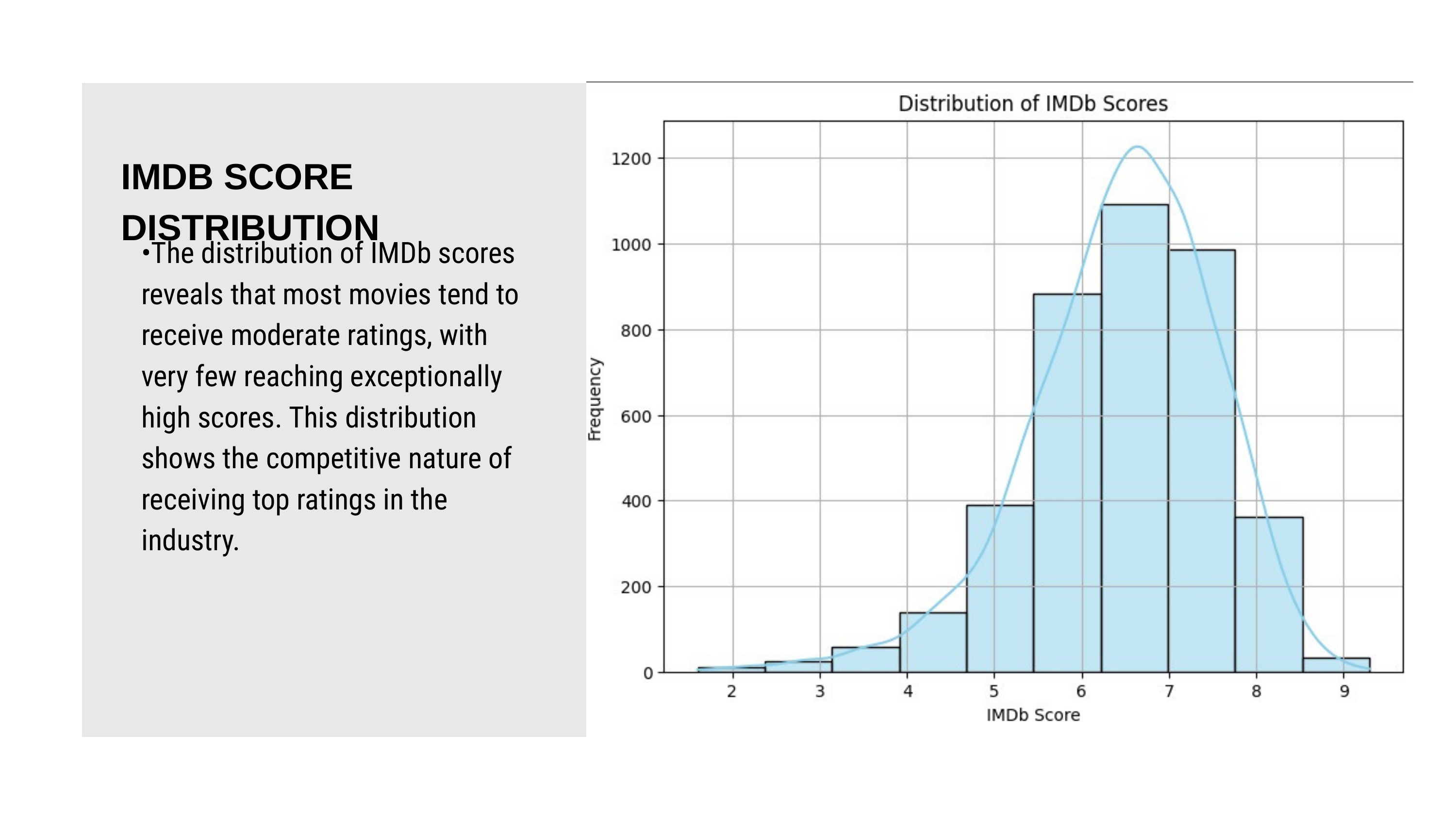

IMDB SCORE DISTRIBUTION
•The distribution of IMDb scores reveals that most movies tend to receive moderate ratings, with very few reaching exceptionally high scores. This distribution shows the competitive nature of receiving top ratings in the industry.